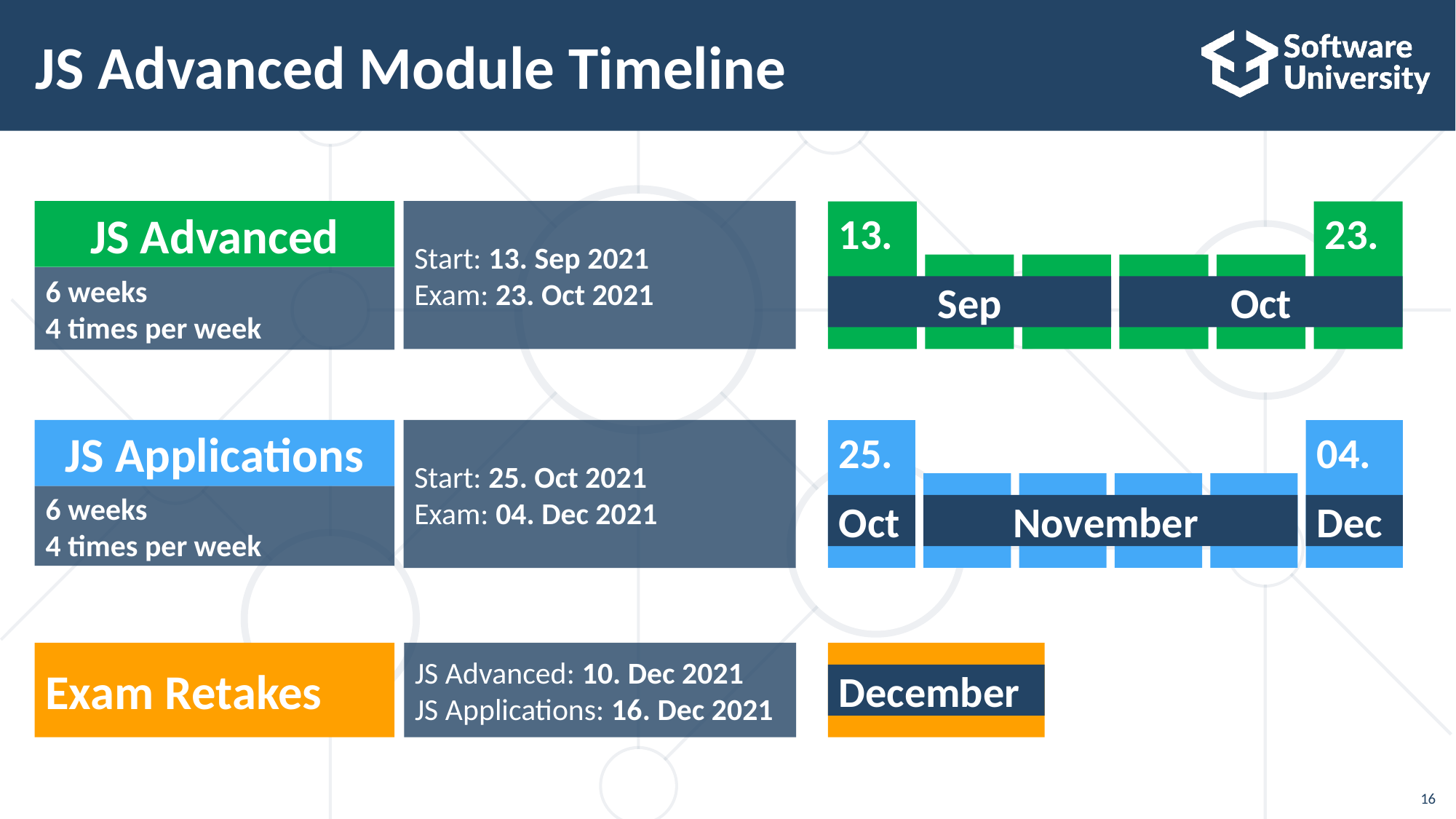

# JS Advanced Module Timeline
JS Advanced
Start: 13. Sep 2021
Exam: 23. Oct 2021
13.
23.

Sep
Oct
6 weeks
4 times per week
JS Applications
Start: 25. Oct 2021
Exam: 04. Dec 2021
04.
25.

Oct
November
Dec
6 weeks
4 times per week
Exam Retakes
JS Advanced: 10. Dec 2021
JS Applications: 16. Dec 2021

December
16